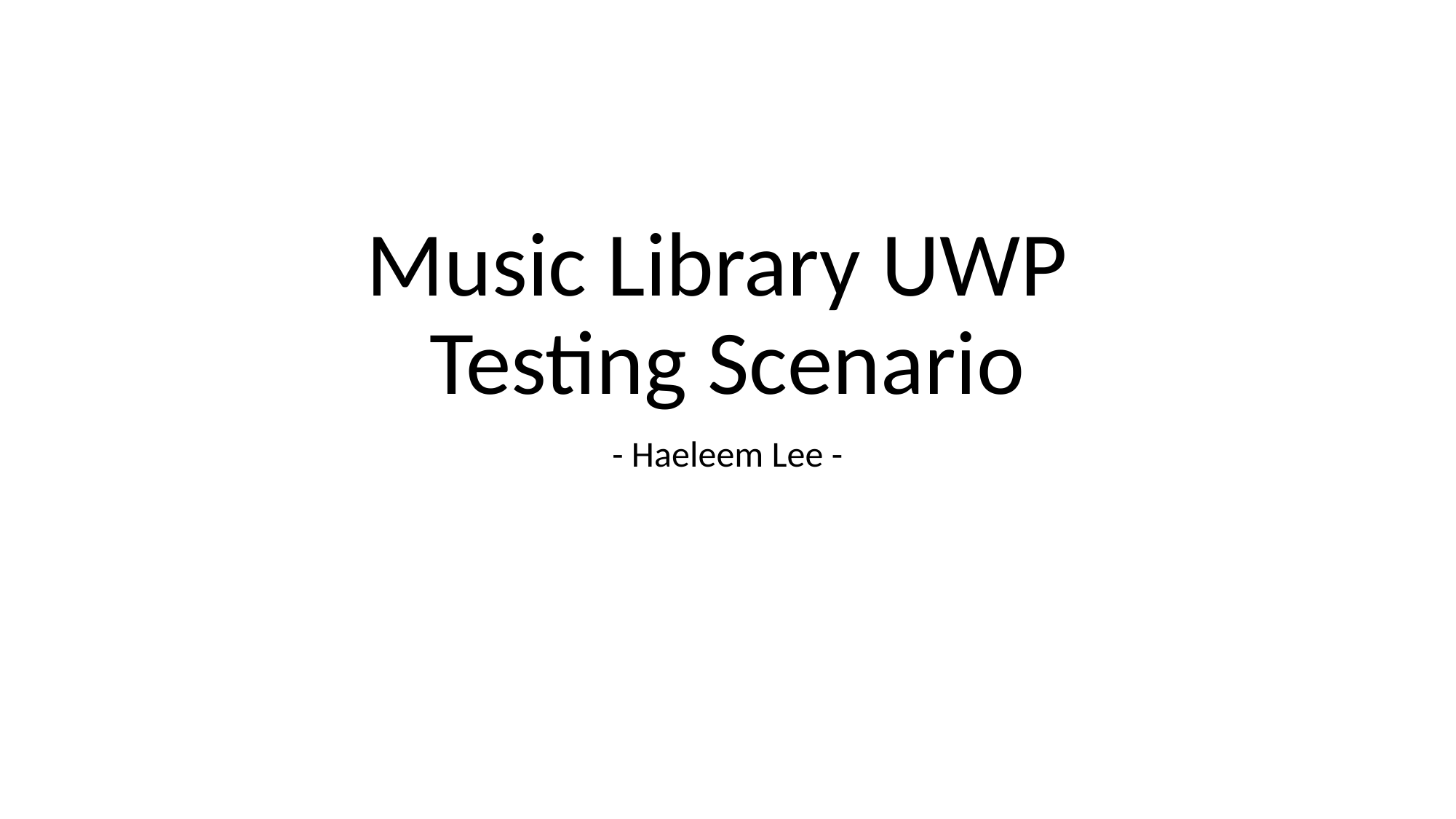

# Music Library UWP Testing Scenario
- Haeleem Lee -